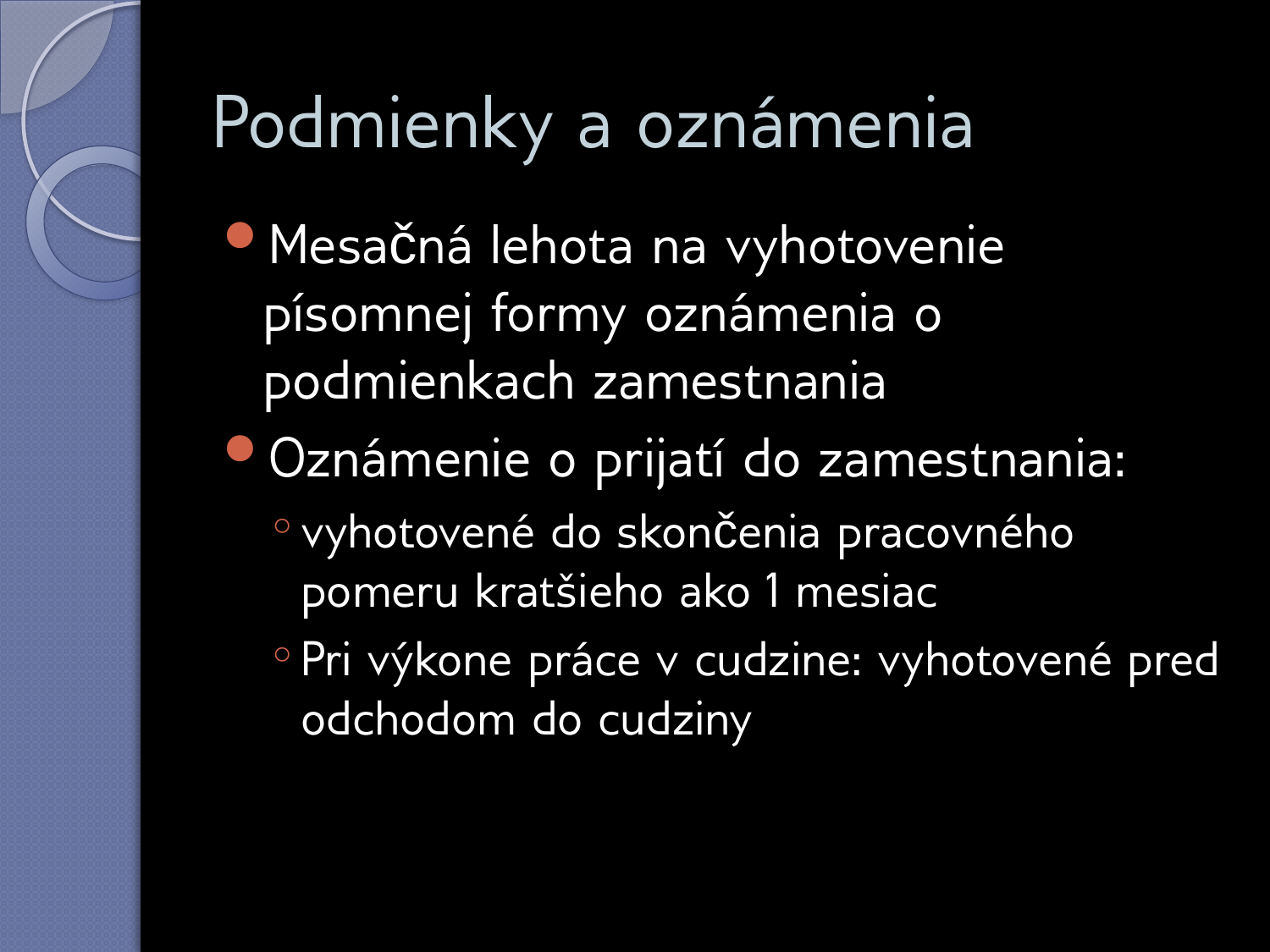

# Podmienky a oznámenia
Mesačná lehota na vyhotovenie písomnej formy oznámenia o podmienkach zamestnania
Oznámenie o prijatí do zamestnania:
vyhotovené do skončenia pracovného pomeru kratšieho ako 1 mesiac
Pri výkone práce v cudzine: vyhotovené pred odchodom do cudziny